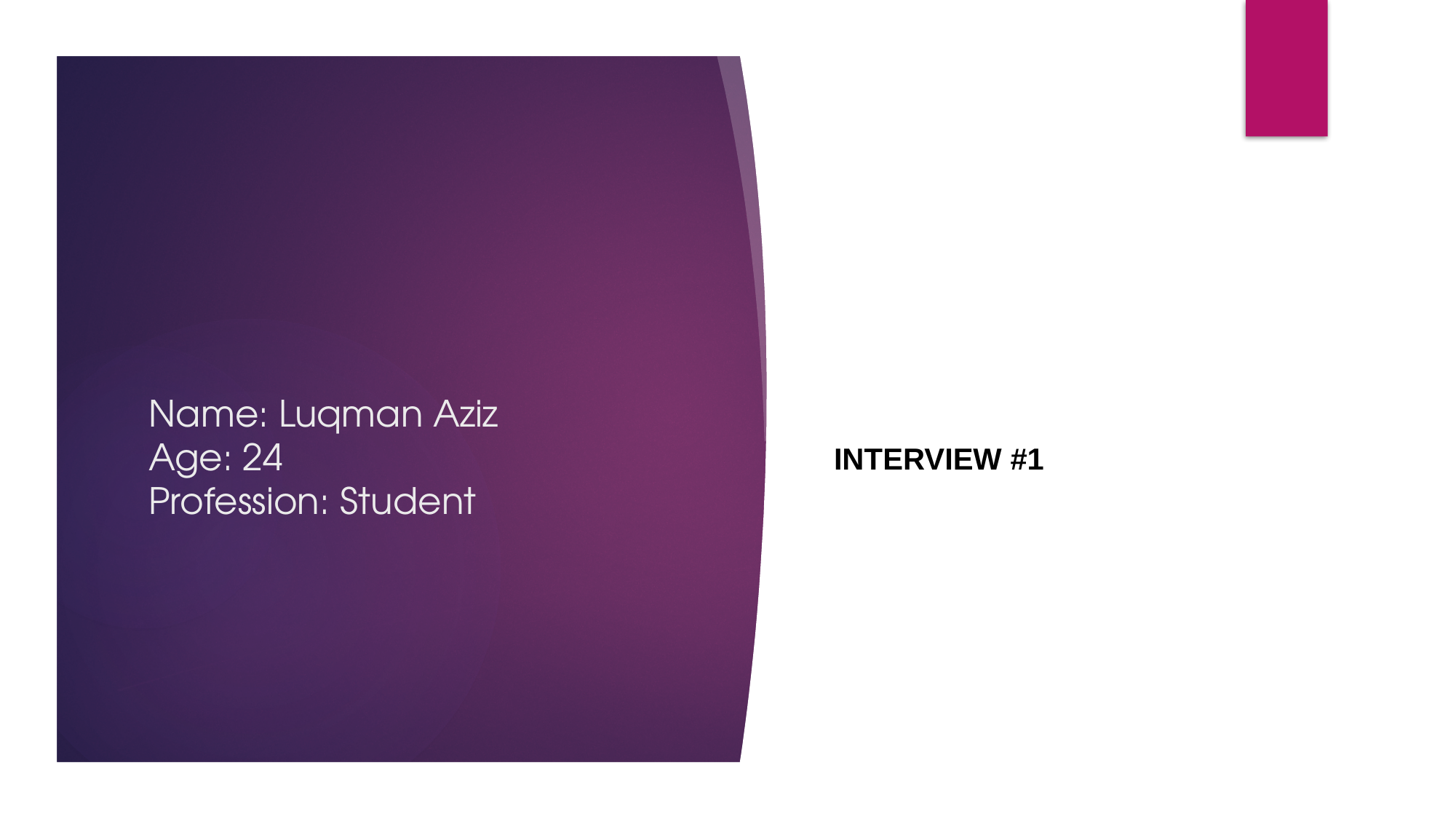

# Name: Luqman Aziz Age: 24 Profession: Student
Interview #1